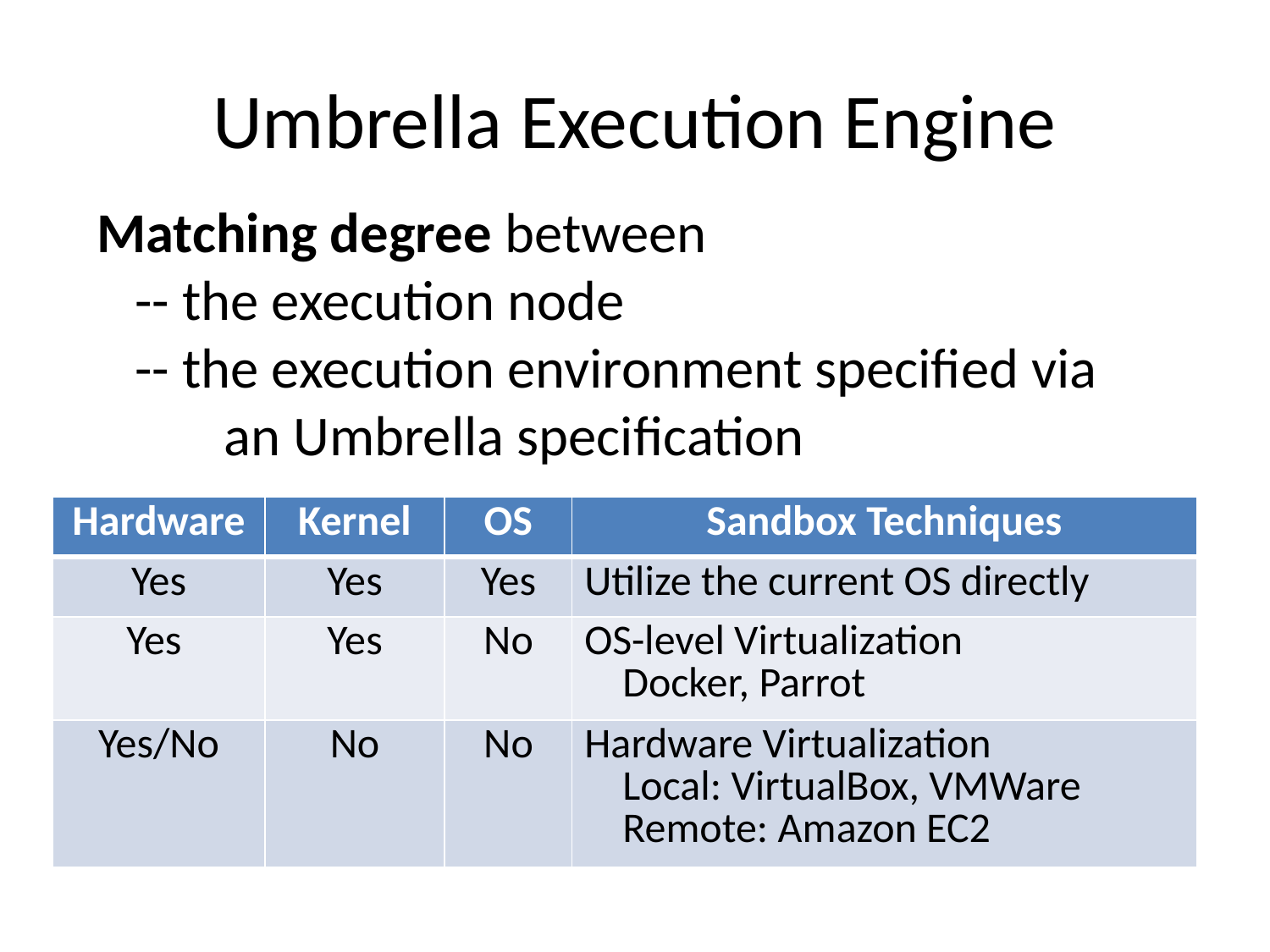

# Umbrella Execution Engine
Matching degree between
   -- the execution node
   -- the execution environment specified via
	an Umbrella specification
| Hardware | Kernel | OS | Sandbox Techniques |
| --- | --- | --- | --- |
| Yes | Yes | Yes | Utilize the current OS directly |
| Yes | Yes | No | OS-level Virtualization Docker, Parrot |
| Yes/No | No | No | Hardware Virtualization Local: VirtualBox, VMWare Remote: Amazon EC2 |